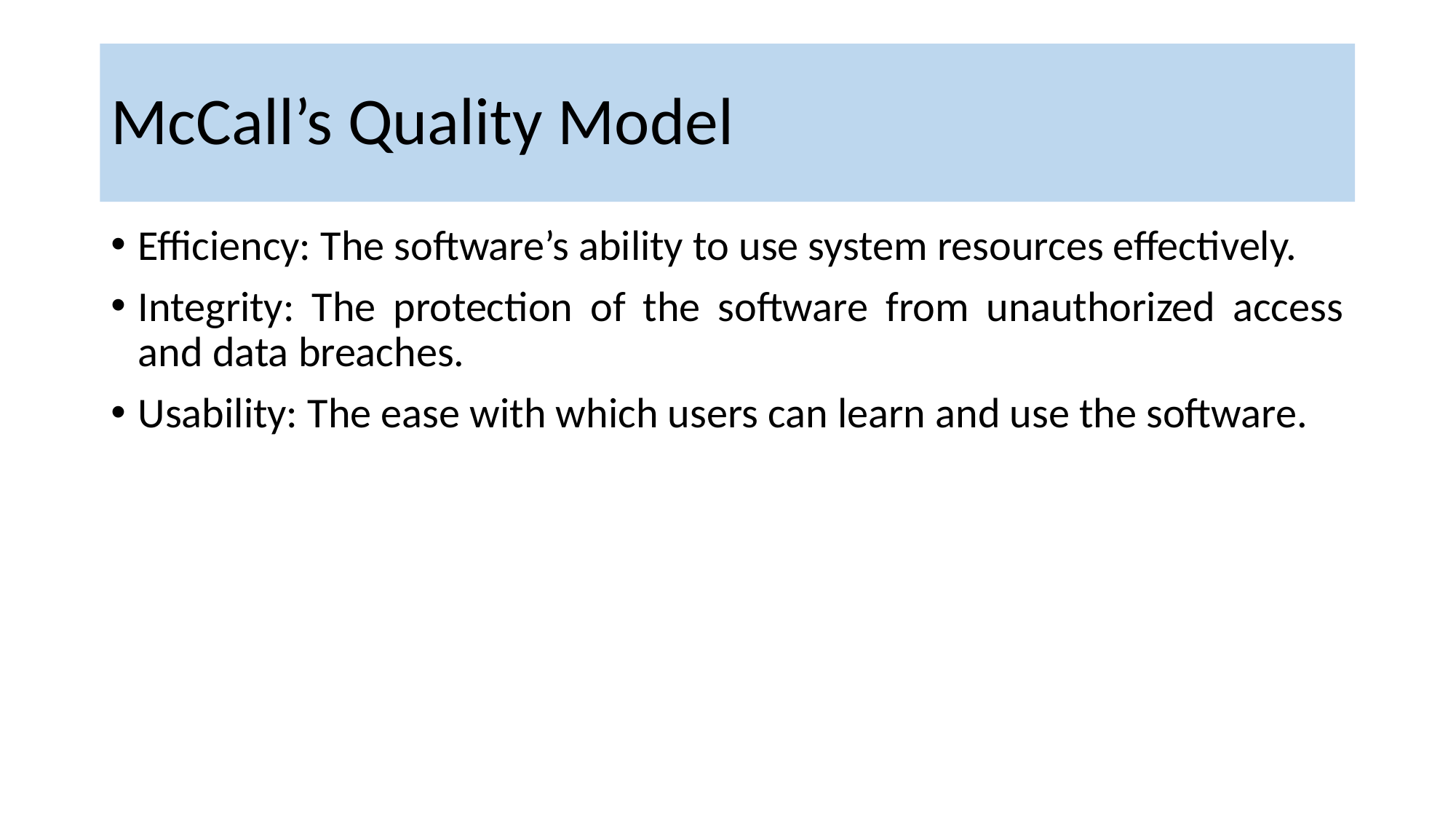

# McCall’s Quality Model
Efficiency: The software’s ability to use system resources effectively.
Integrity: The protection of the software from unauthorized access and data breaches.
Usability: The ease with which users can learn and use the software.